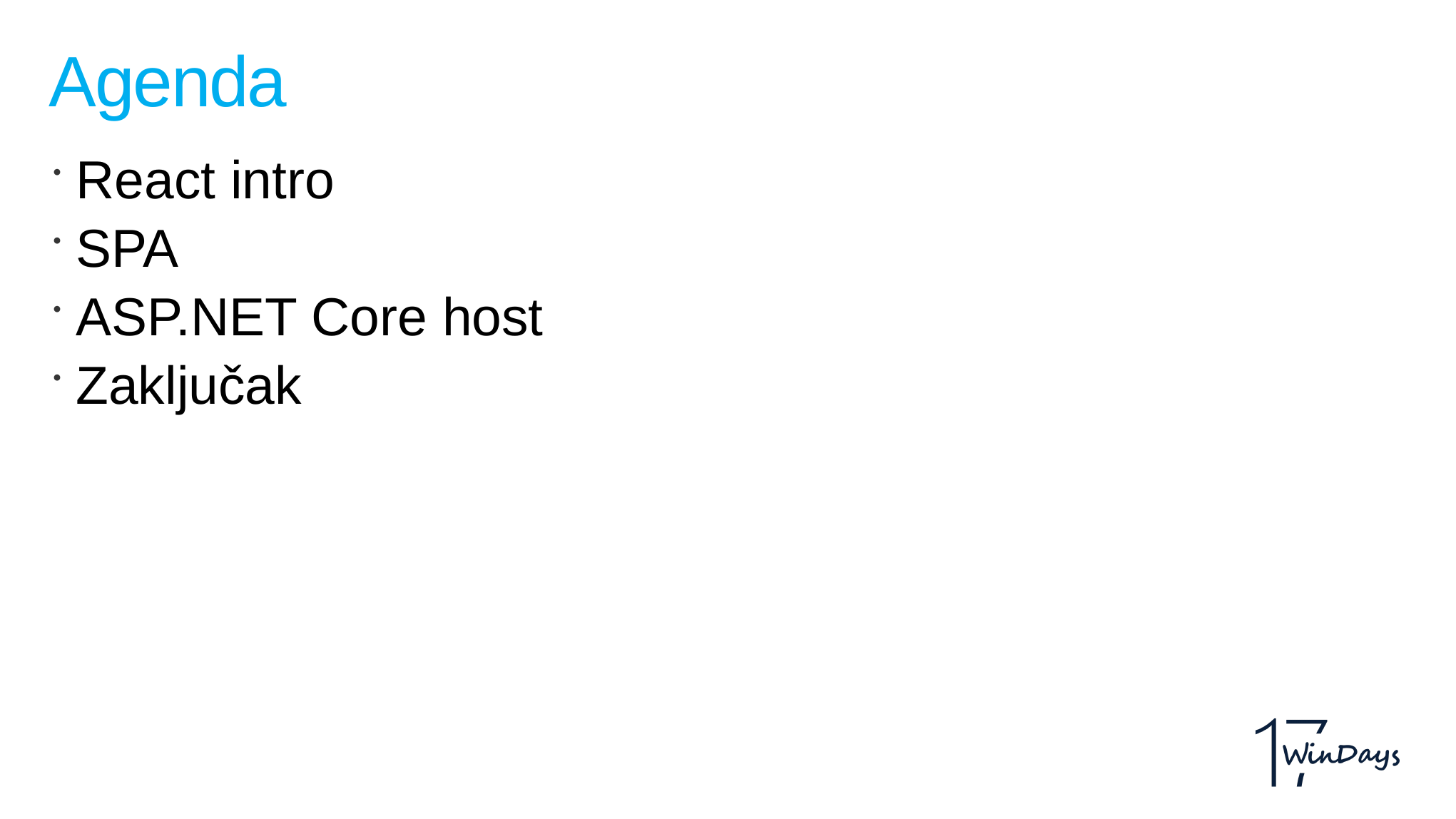

# Agenda
React intro
SPA
ASP.NET Core host
Zaključak